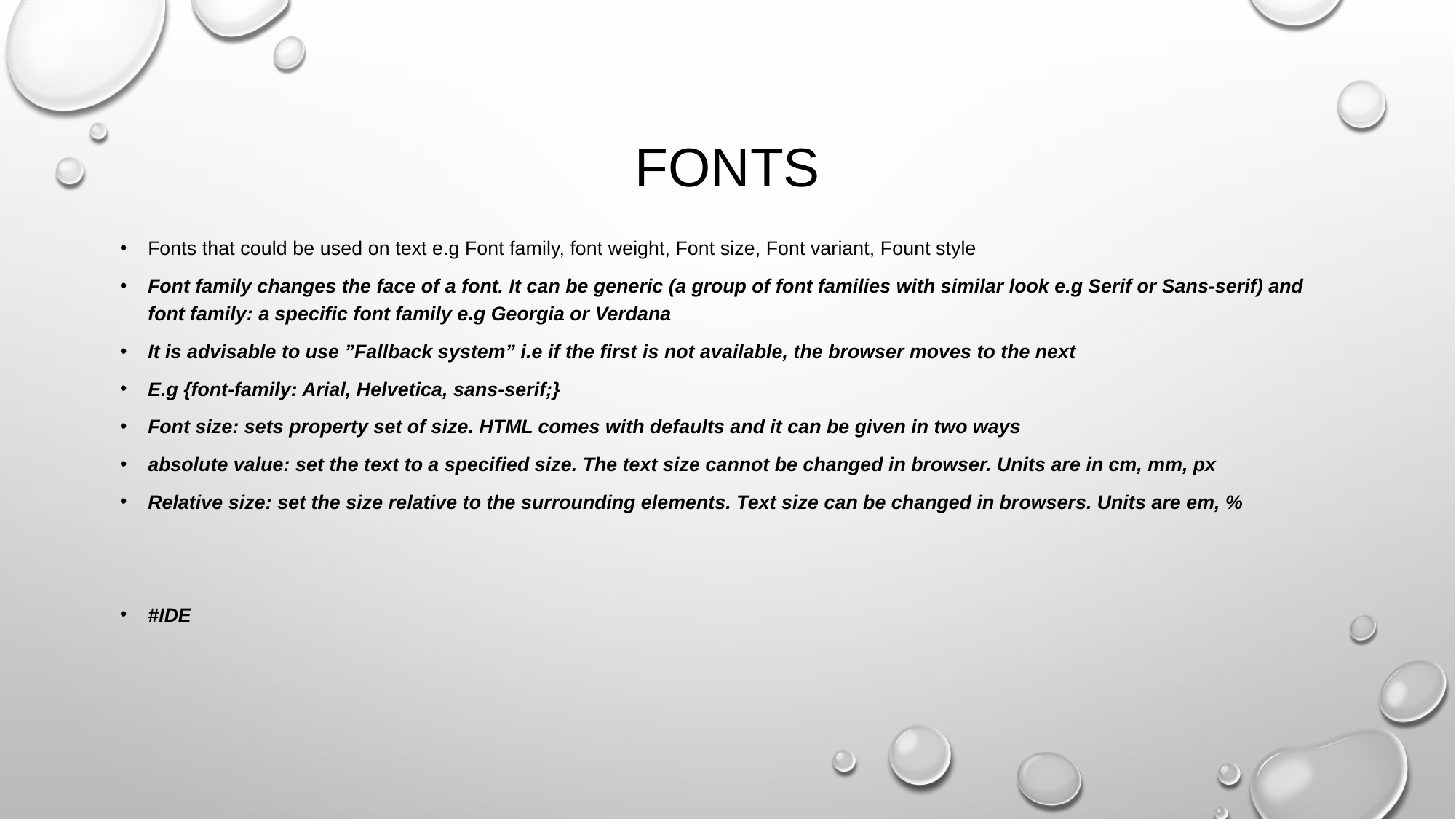

# FONTS
Fonts that could be used on text e.g Font family, font weight, Font size, Font variant, Fount style
Font family changes the face of a font. It can be generic (a group of font families with similar look e.g Serif or Sans-serif) and font family: a specific font family e.g Georgia or Verdana
It is advisable to use ”Fallback system” i.e if the first is not available, the browser moves to the next
E.g {font-family: Arial, Helvetica, sans-serif;}
Font size: sets property set of size. HTML comes with defaults and it can be given in two ways
absolute value: set the text to a specified size. The text size cannot be changed in browser. Units are in cm, mm, px
Relative size: set the size relative to the surrounding elements. Text size can be changed in browsers. Units are em, %

#IDE